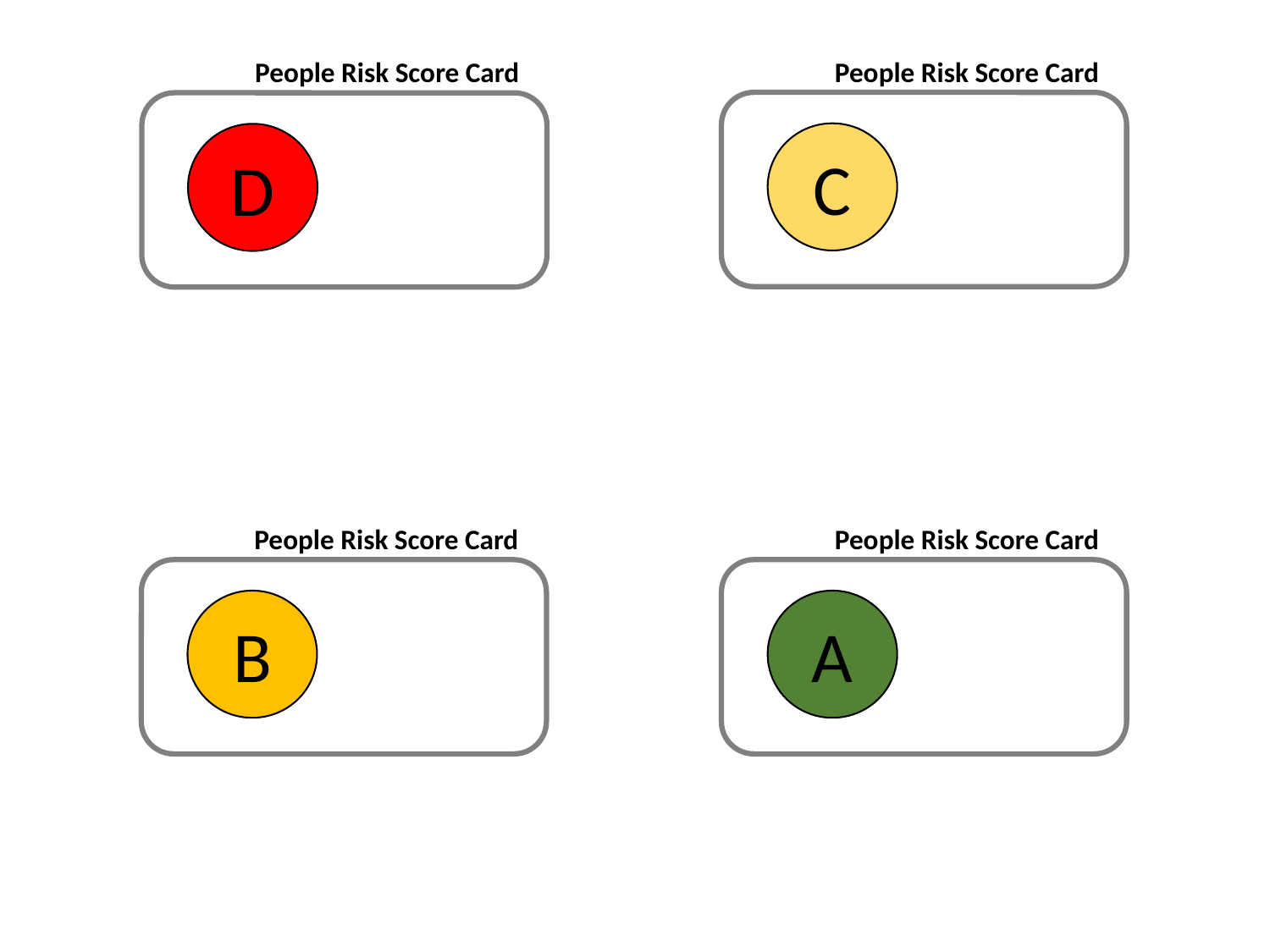

People Risk Score Card
People Risk Score Card

C
D
People Risk Score Card
People Risk Score Card

A
B